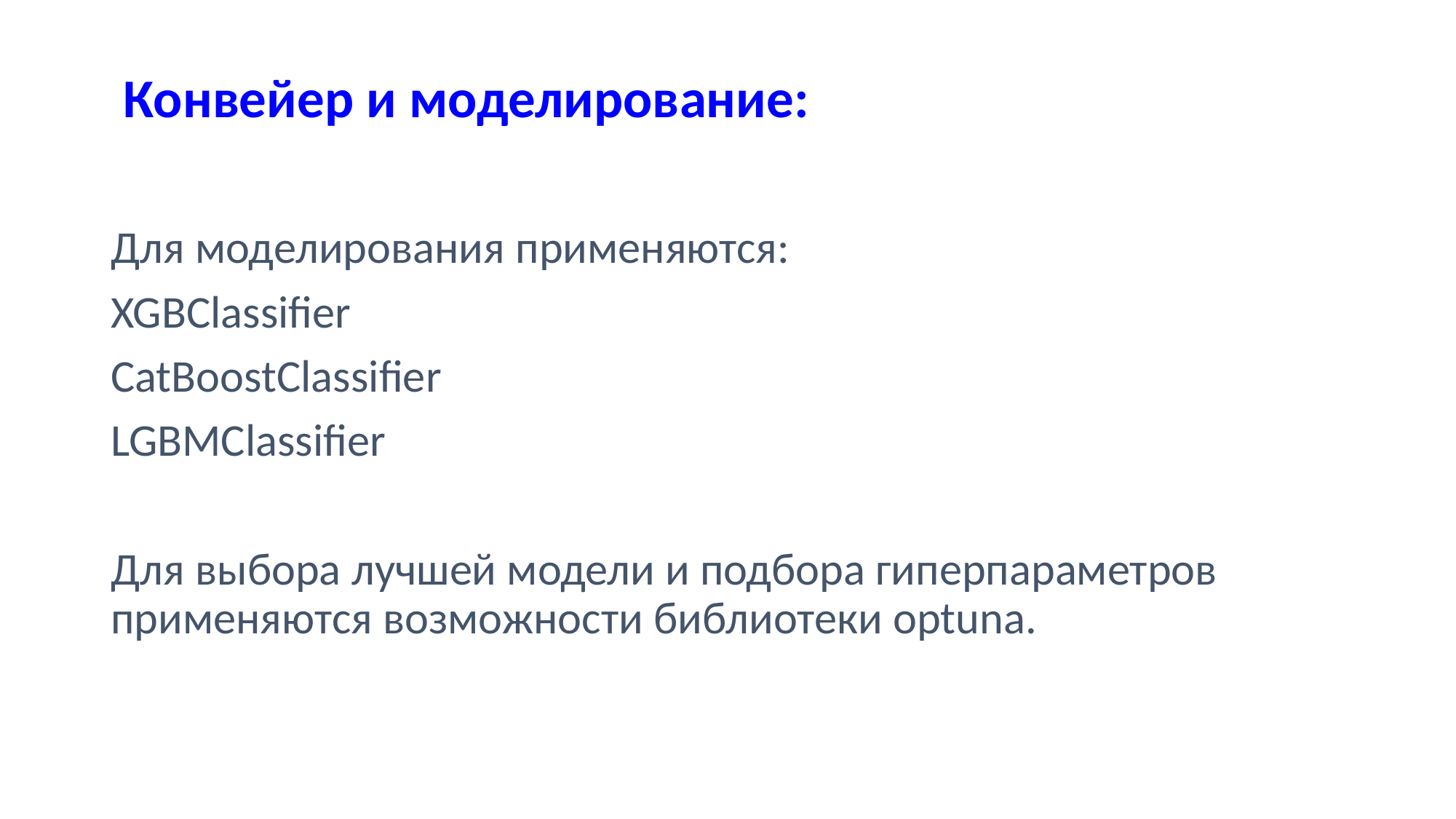

# Конвейер и моделирование:
Для моделирования применяются:
XGBClassifier
CatBoostClassifier
LGBMClassifier

Для выбора лучшей модели и подбора гиперпараметров применяются возможности библиотеки optuna.